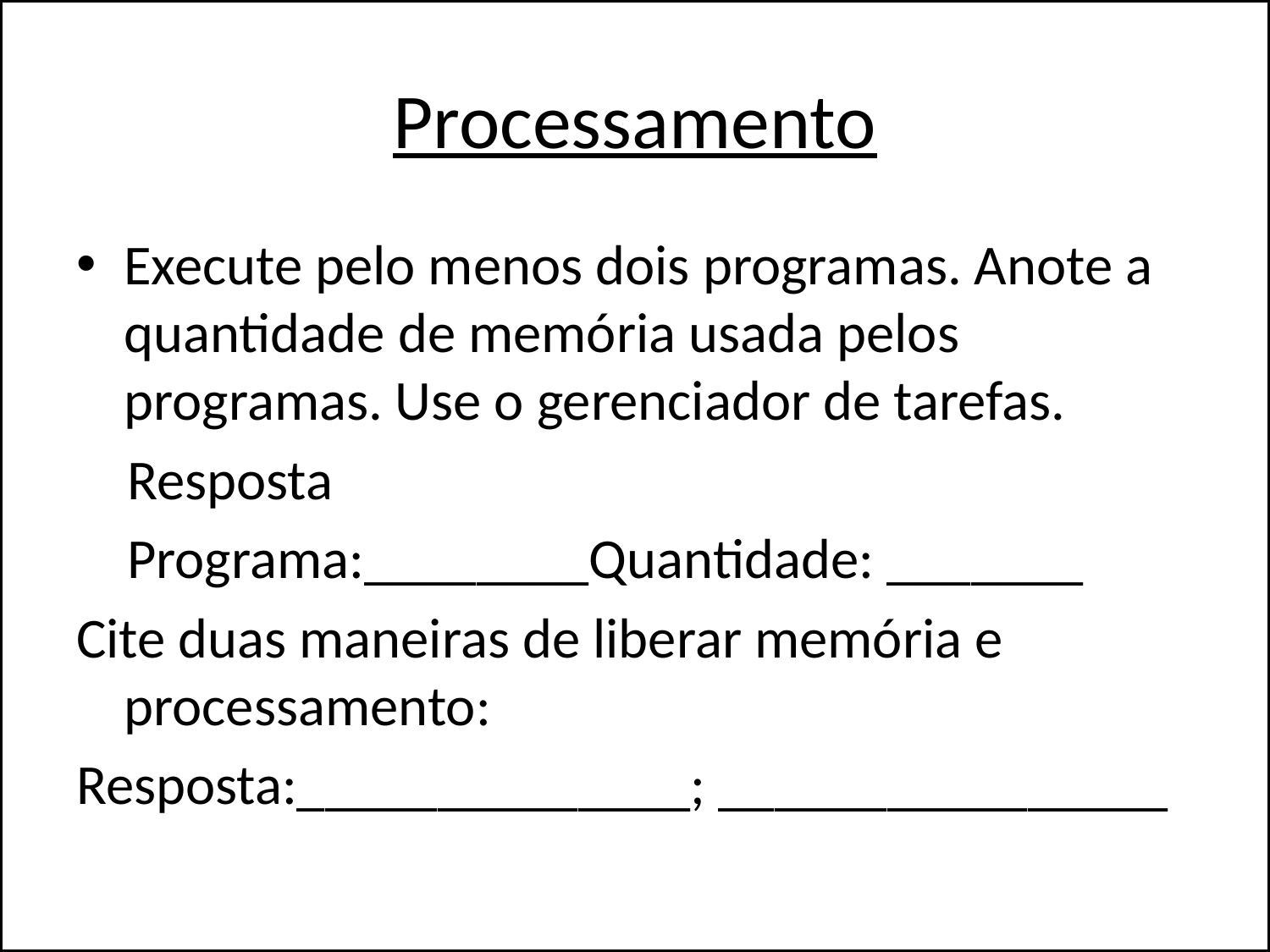

# Processamento
Execute pelo menos dois programas. Anote a quantidade de memória usada pelos programas. Use o gerenciador de tarefas.
    Resposta
    Programa:________Quantidade: _______
Cite duas maneiras de liberar memória e processamento:
Resposta:______________; ________________